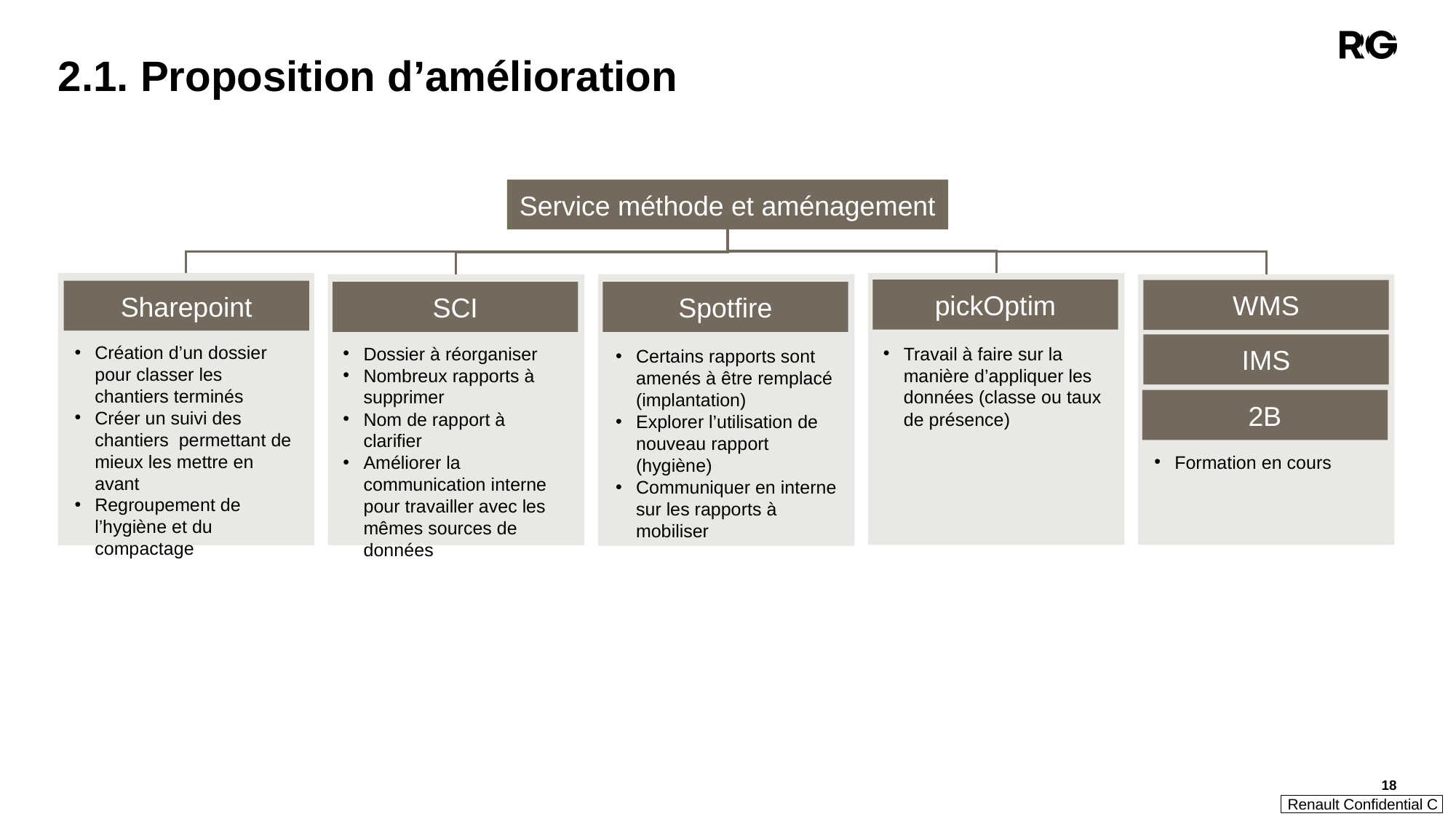

2.1. Proposition d’amélioration
Service méthode et aménagement

pickOptim
WMS
Sharepoint
SCI
Spotfire
IMS
Création d’un dossier pour classer les chantiers terminés
Créer un suivi des chantiers  permettant de mieux les mettre en avant
Regroupement de l’hygiène et du compactage

Dossier à réorganiser
Nombreux rapports à supprimer
Nom de rapport à clarifier
Améliorer la communication interne pour travailler avec les mêmes sources de données

Travail à faire sur la manière d’appliquer les données (classe ou taux de présence)

Certains rapports sont amenés à être remplacé (implantation)
Explorer l’utilisation de nouveau rapport (hygiène)
Communiquer en interne sur les rapports à mobiliser

2B
Formation en cours